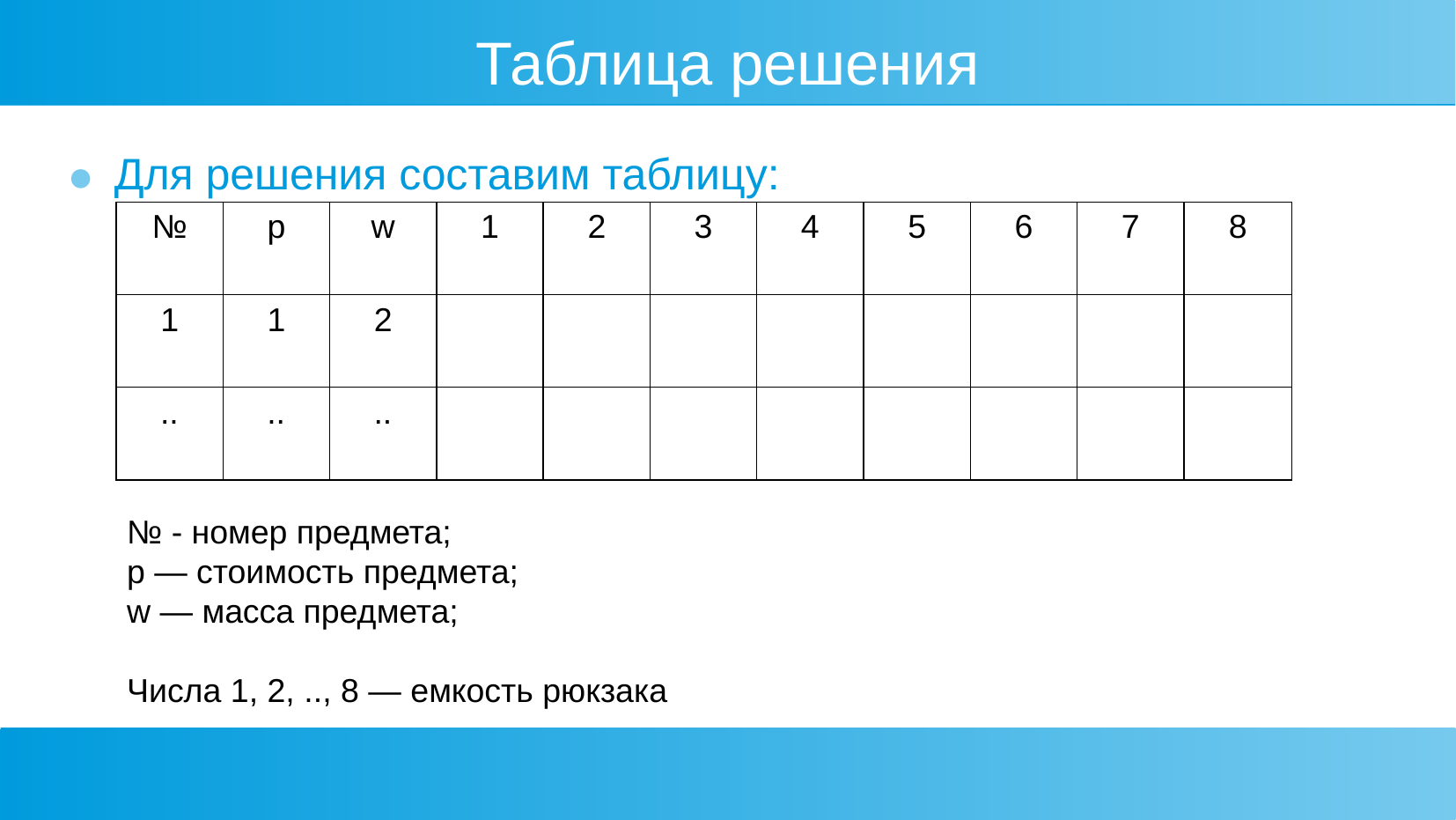

Таблица решения
Для решения составим таблицу:
| № | p | w | 1 | 2 | 3 | 4 | 5 | 6 | 7 | 8 |
| --- | --- | --- | --- | --- | --- | --- | --- | --- | --- | --- |
| 1 | 1 | 2 |  |  |  |  |  |  |  |  |
| .. | .. | .. |  |  |  |  |  |  |  |  |
№ - номер предмета;
p — стоимость предмета;
w — масса предмета;

Числа 1, 2, .., 8 — емкость рюкзака